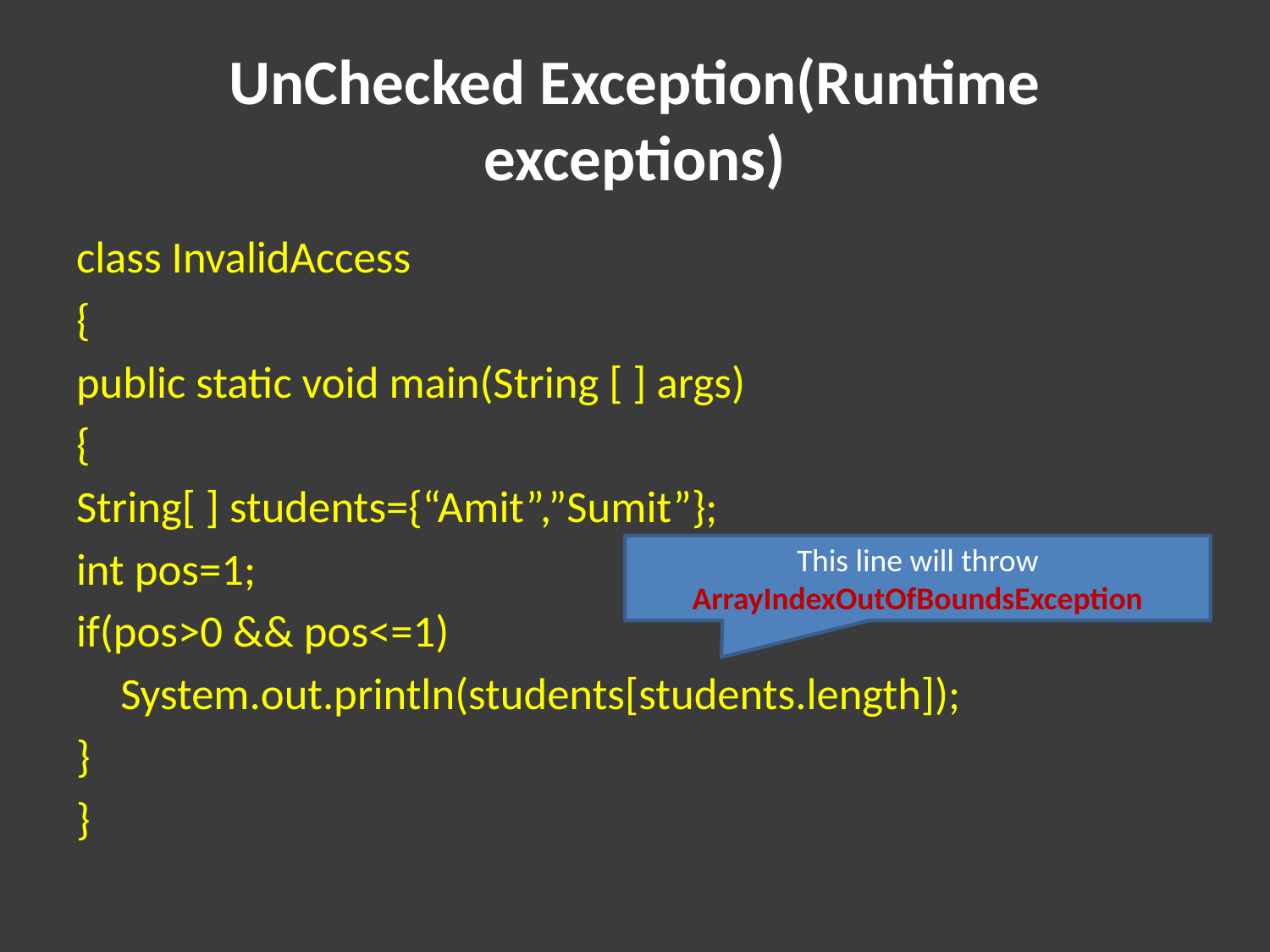

# UnChecked Exception(Runtime exceptions)
class InvalidAccess
{
public static void main(String [ ] args)
{
String[ ] students={“Amit”,”Sumit”};
int pos=1;
if(pos>0 && pos<=1)
	System.out.println(students[students.length]);
}
}

This line will throw ArrayIndexOutOfBoundsException